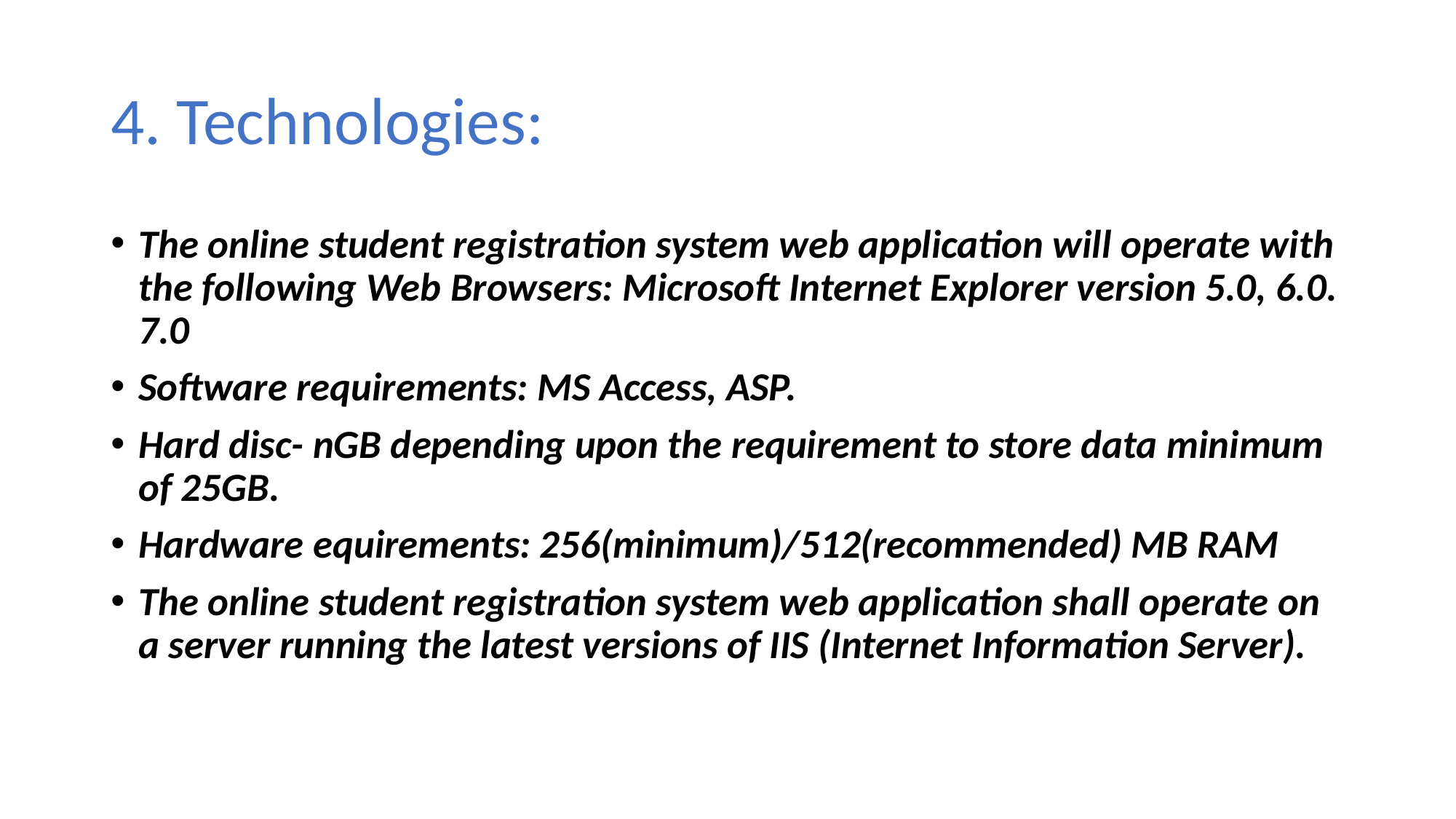

# 4. Technologies:
The online student registration system web application will operate with the following Web Browsers: Microsoft Internet Explorer version 5.0, 6.0. 7.0
Software requirements: MS Access, ASP.
Hard disc- nGB depending upon the requirement to store data minimum of 25GB.
Hardware equirements: 256(minimum)/512(recommended) MB RAM
The online student registration system web application shall operate on a server running the latest versions of IIS (Internet Information Server).